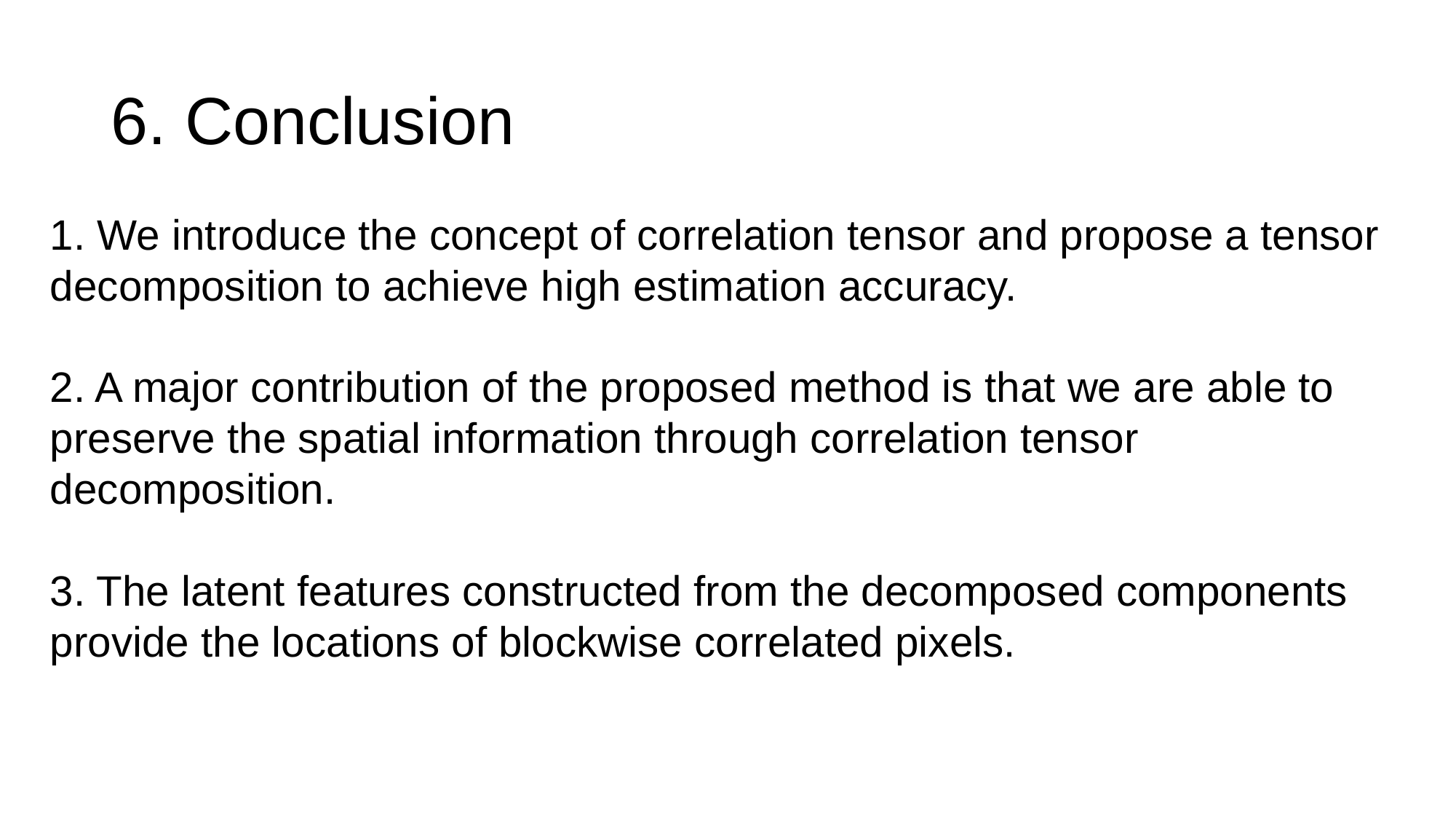

# 6. Conclusion
1. We introduce the concept of correlation tensor and propose a tensor decomposition to achieve high estimation accuracy.

2. A major contribution of the proposed method is that we are able to preserve the spatial information through correlation tensor decomposition.

3. The latent features constructed from the decomposed components provide the locations of blockwise correlated pixels.